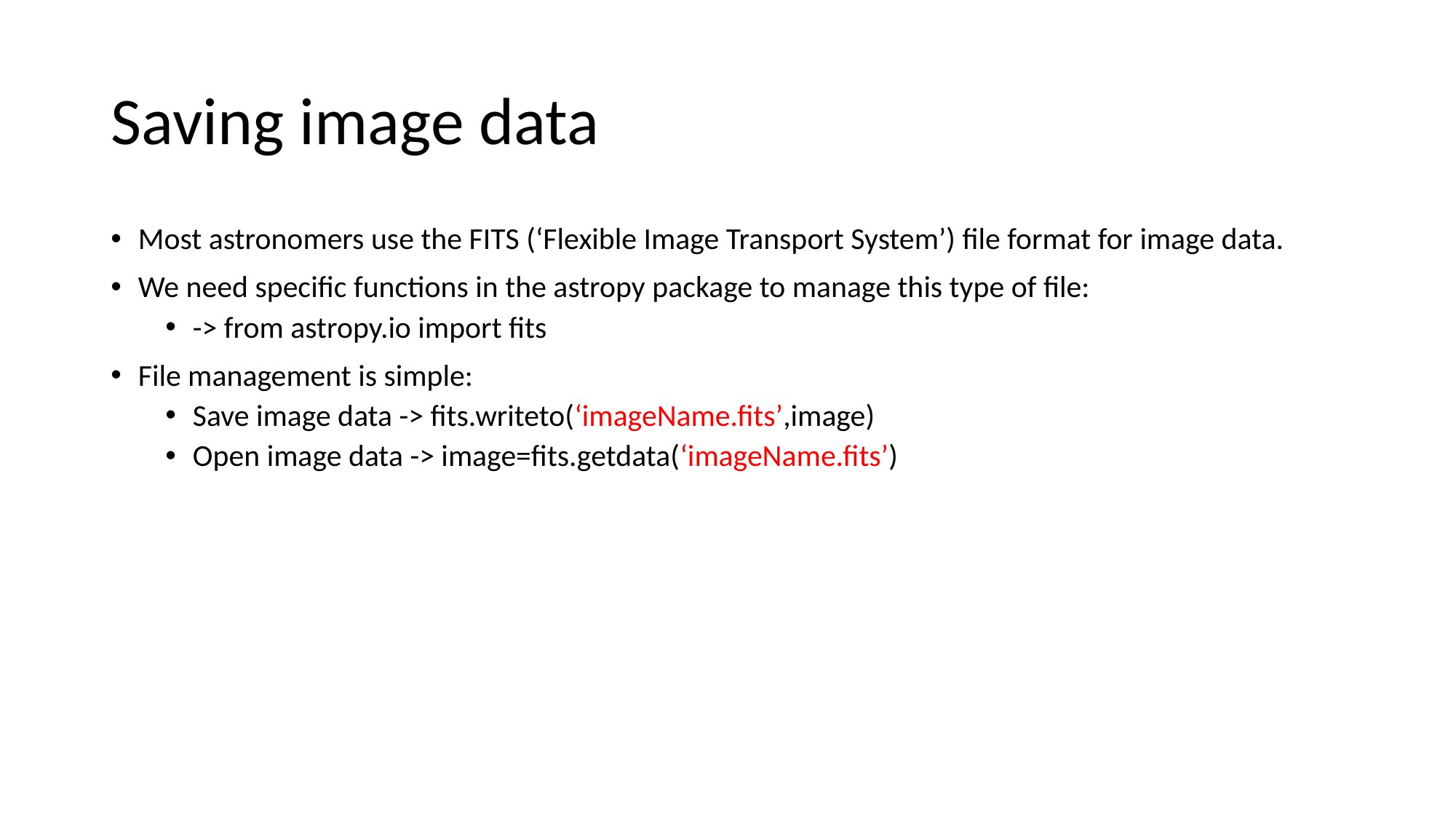

# Saving image data
Most astronomers use the FITS (‘Flexible Image Transport System’) file format for image data.
We need specific functions in the astropy package to manage this type of file:
-> from astropy.io import fits
File management is simple:
Save image data -> fits.writeto(‘imageName.fits’,image)
Open image data -> image=fits.getdata(‘imageName.fits’)